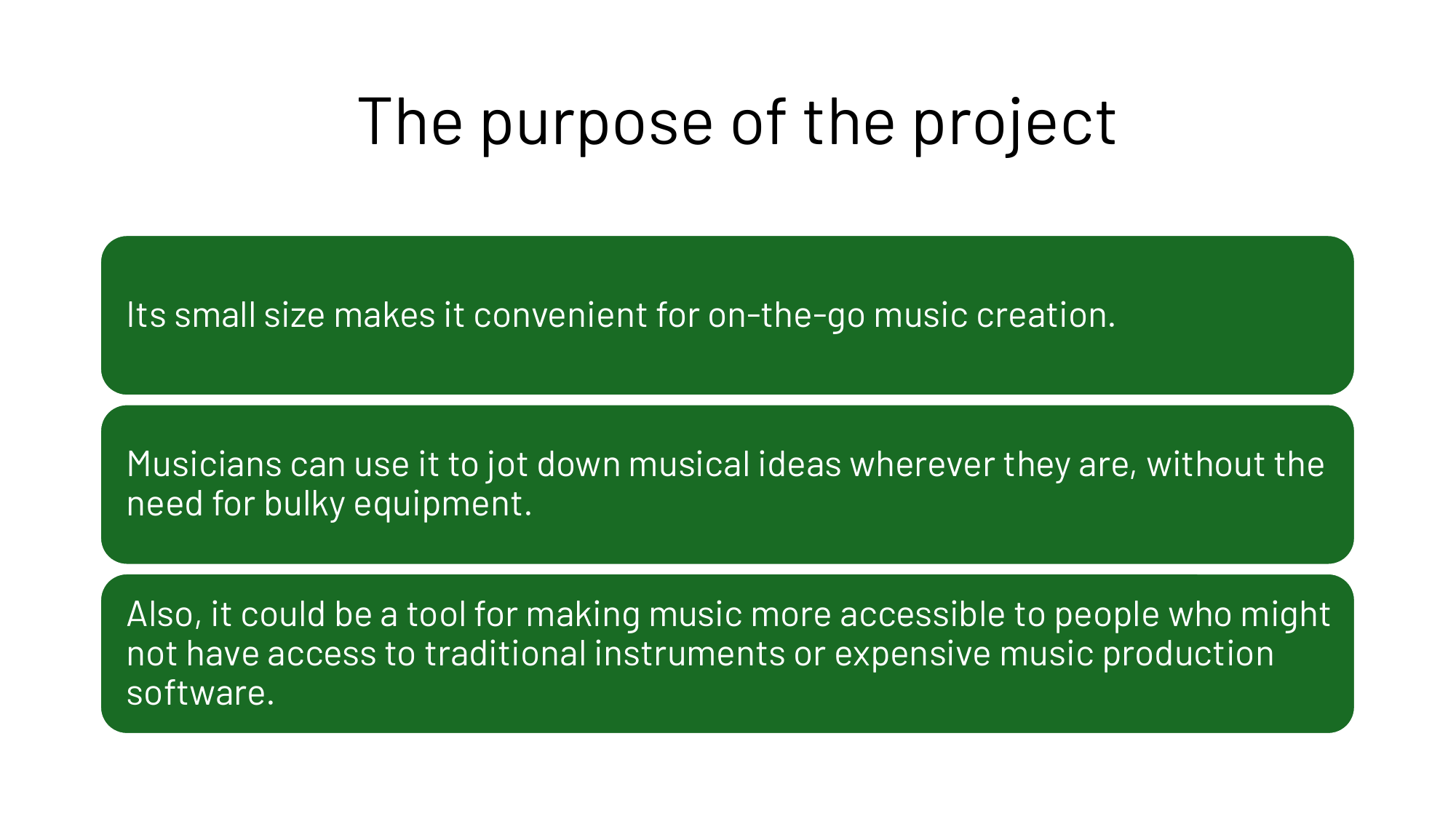

# The purpose of the project
Its small size makes it convenient for on-the-go music creation.
Musicians can use it to jot down musical ideas wherever they are, without the need for bulky equipment.
Also, it could be a tool for making music more accessible to people who might not have access to traditional instruments or expensive music production software.